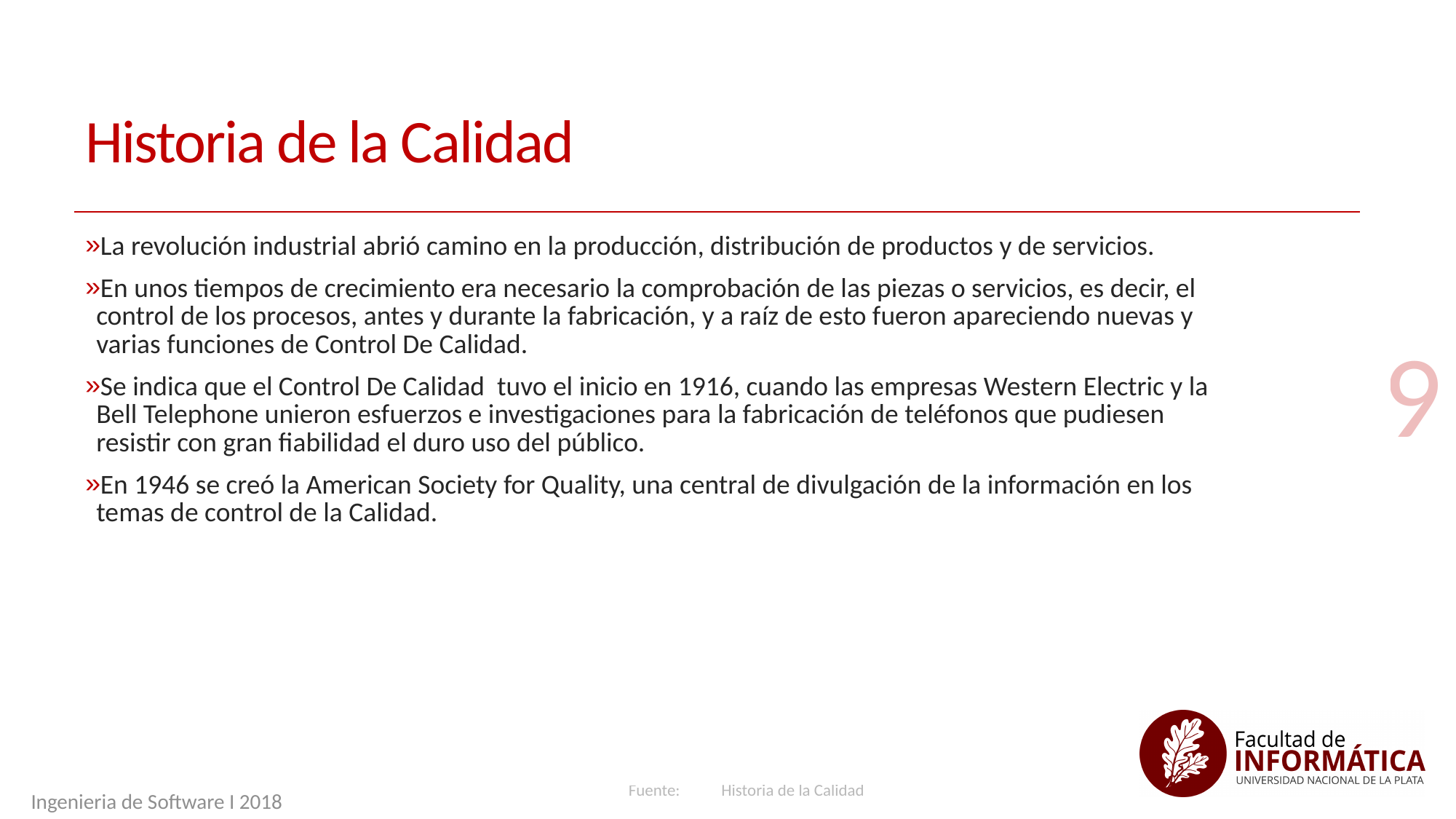

# Historia de la Calidad
La revolución industrial abrió camino en la producción, distribución de productos y de servicios.
En unos tiempos de crecimiento era necesario la comprobación de las piezas o servicios, es decir, el control de los procesos, antes y durante la fabricación, y a raíz de esto fueron apareciendo nuevas y varias funciones de Control De Calidad.
Se indica que el Control De Calidad  tuvo el inicio en 1916, cuando las empresas Western Electric y la Bell Telephone unieron esfuerzos e investigaciones para la fabricación de teléfonos que pudiesen resistir con gran fiabilidad el duro uso del público.
En 1946 se creó la American Society for Quality, una central de divulgación de la información en los temas de control de la Calidad.
9
Historia de la Calidad
Ingenieria de Software I 2018